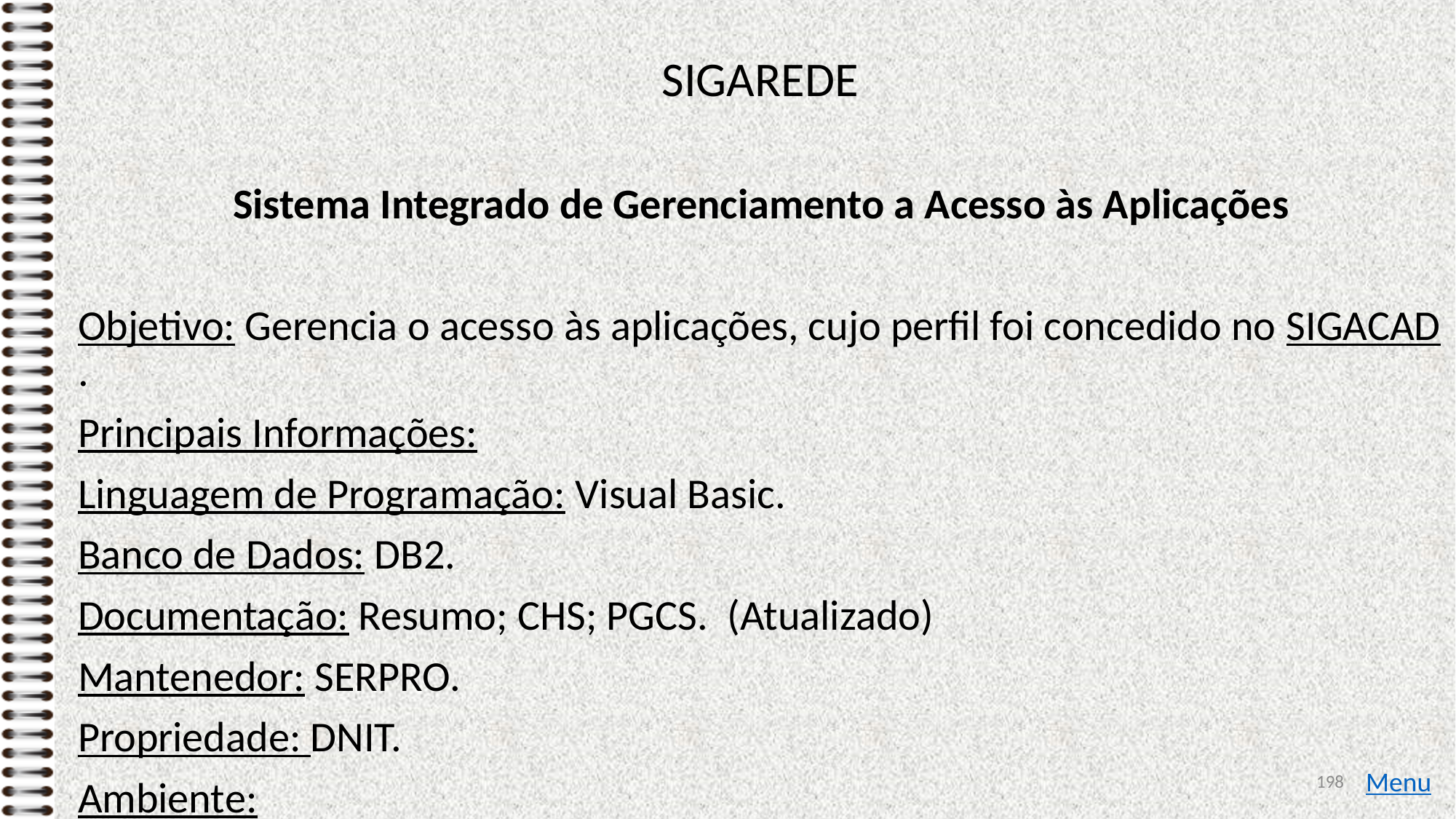

# SIGAREDE

Sistema Integrado de Gerenciamento a Acesso às Aplicações

Objetivo: Gerencia o acesso às aplicações, cujo perfil foi concedido no SIGACAD.
Principais Informações:
Linguagem de Programação: Visual Basic.
Banco de Dados: DB2.
Documentação: Resumo; CHS; PGCS.  (Atualizado)
Mantenedor: SERPRO.
Propriedade: DNIT.
Ambiente:
198
Menu